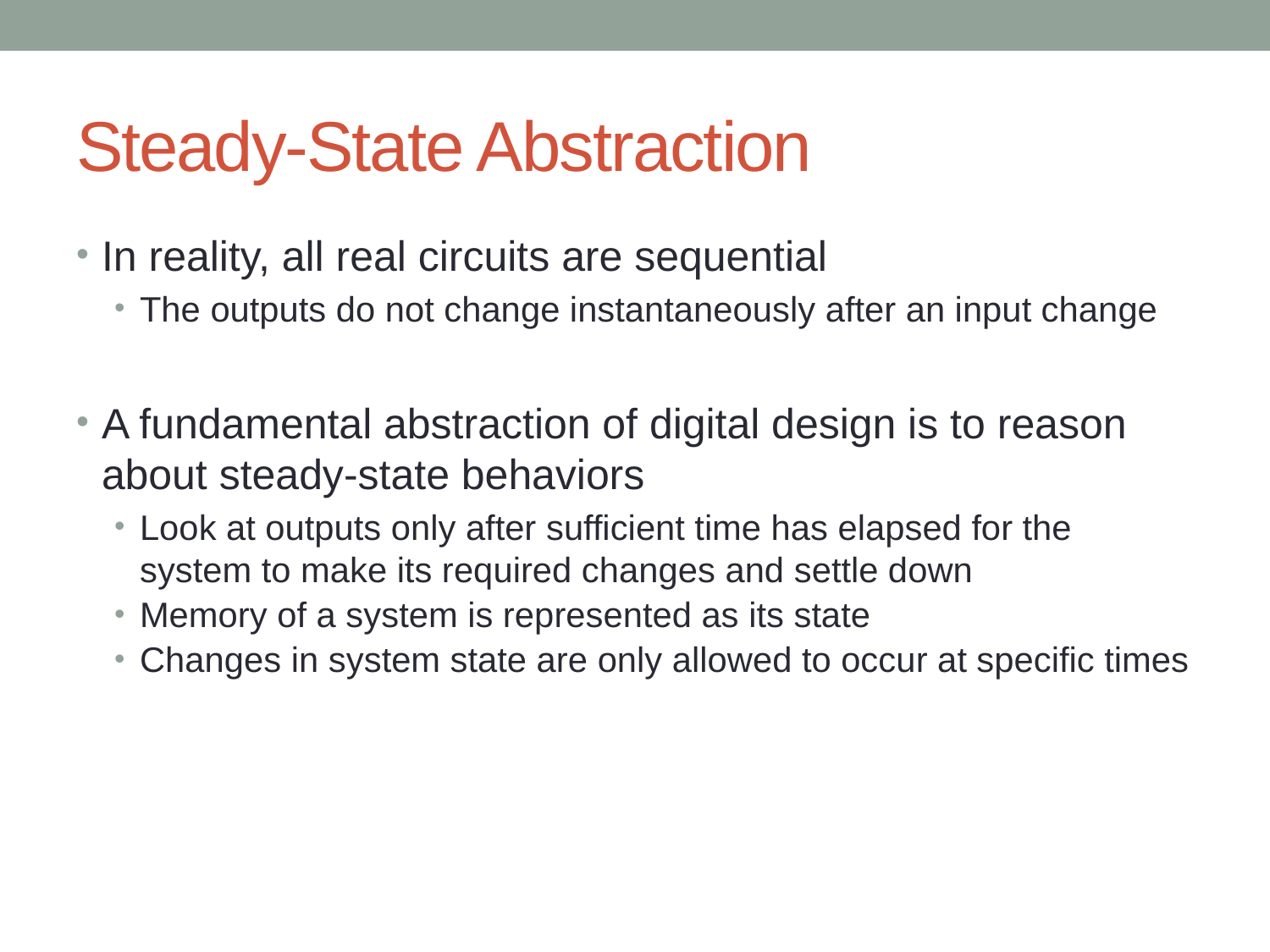

# Steady-State Abstraction
In reality, all real circuits are sequential
The outputs do not change instantaneously after an input change

A fundamental abstraction of digital design is to reason about steady-state behaviors
Look at outputs only after sufficient time has elapsed for the system to make its required changes and settle down
Memory of a system is represented as its state
Changes in system state are only allowed to occur at specific times